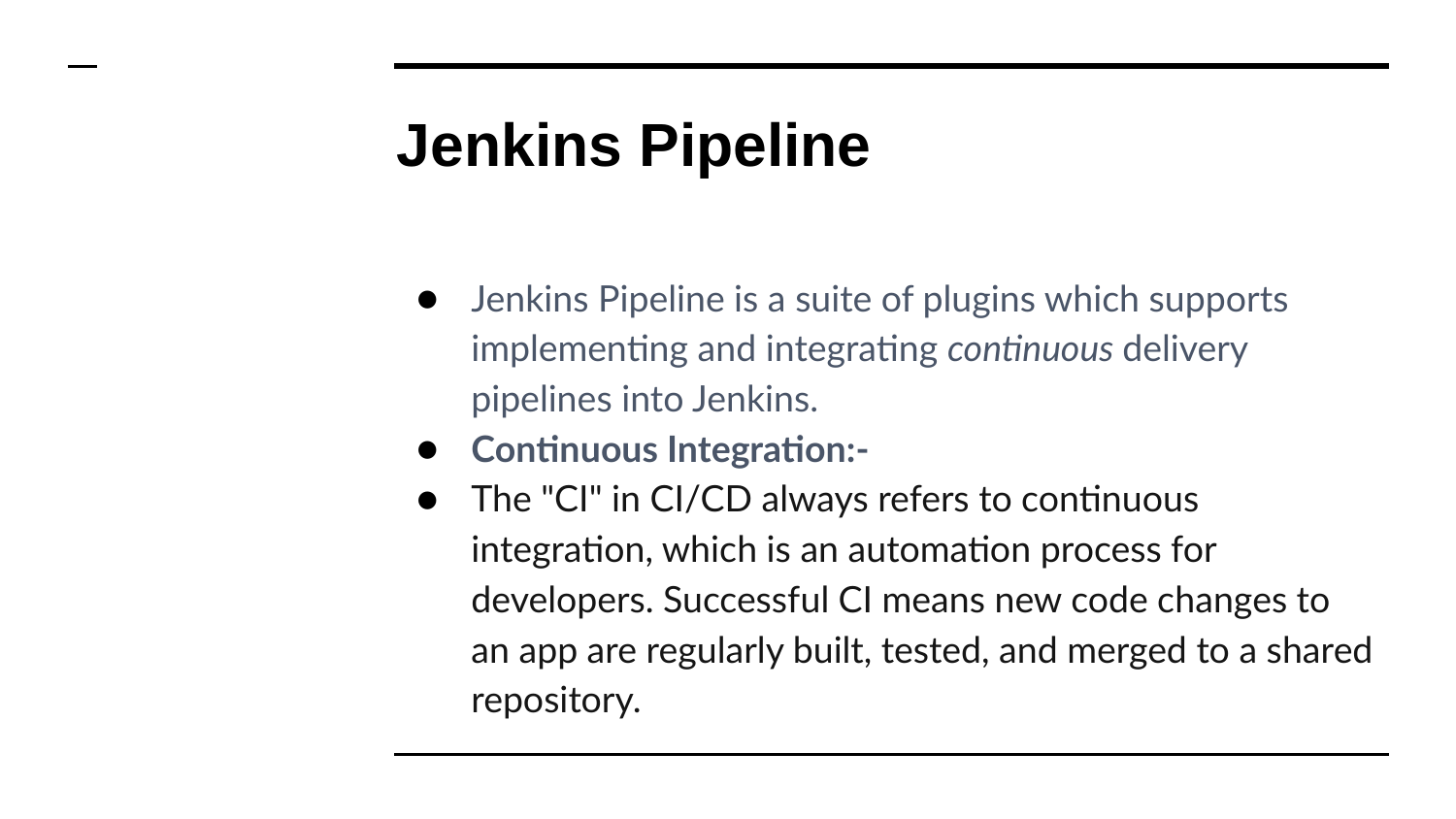

# Jenkins Pipeline
Jenkins Pipeline is a suite of plugins which supports implementing and integrating continuous delivery pipelines into Jenkins.
Continuous Integration:-
The "CI" in CI/CD always refers to continuous integration, which is an automation process for developers. Successful CI means new code changes to an app are regularly built, tested, and merged to a shared repository.